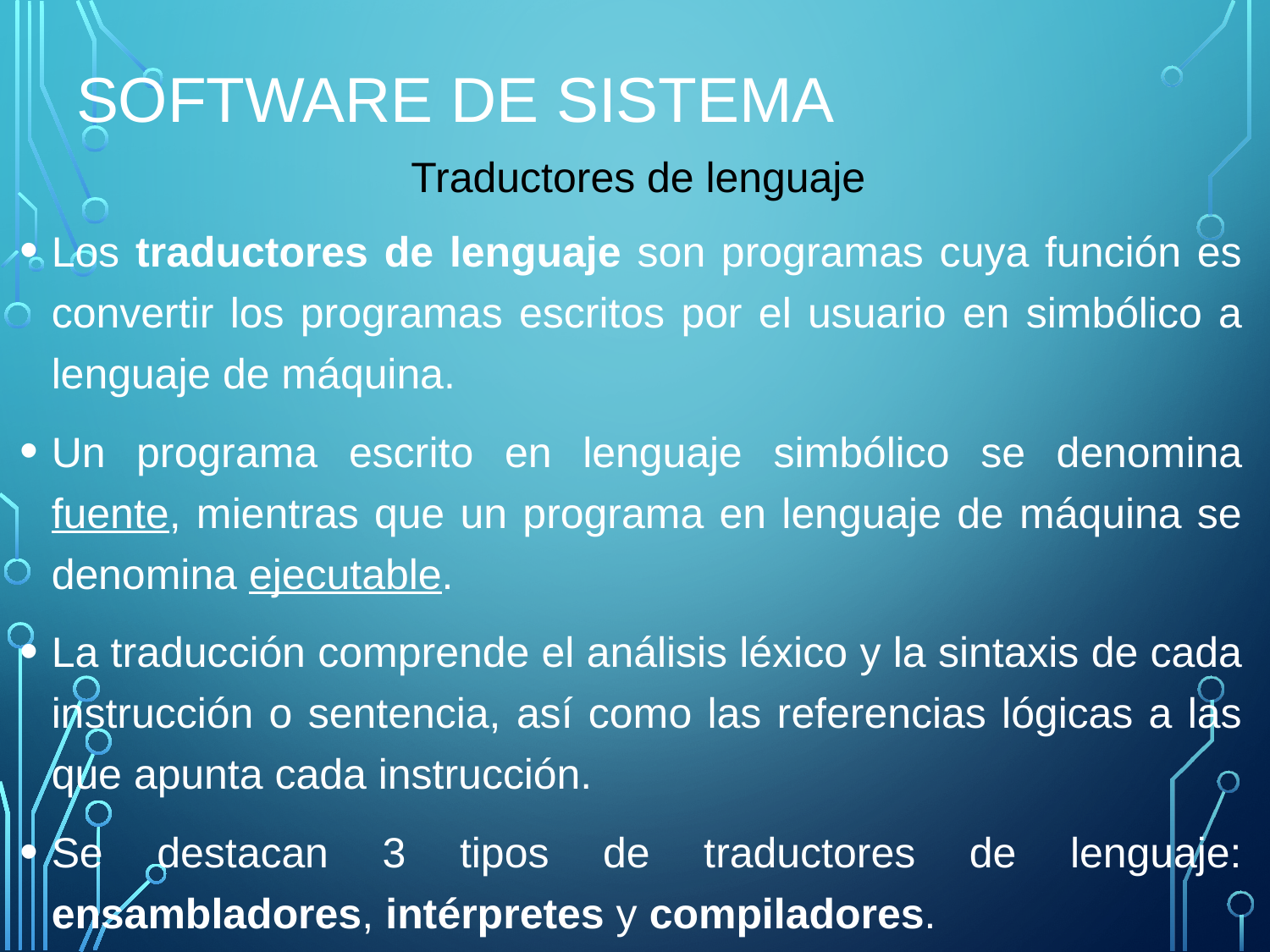

# Software de Sistema
Traductores de lenguaje
Los traductores de lenguaje son programas cuya función es convertir los programas escritos por el usuario en simbólico a lenguaje de máquina.
Un programa escrito en lenguaje simbólico se denomina fuente, mientras que un programa en lenguaje de máquina se denomina ejecutable.
La traducción comprende el análisis léxico y la sintaxis de cada instrucción o sentencia, así como las referencias lógicas a las que apunta cada instrucción.
Se destacan 3 tipos de traductores de lenguaje: ensambladores, intérpretes y compiladores.